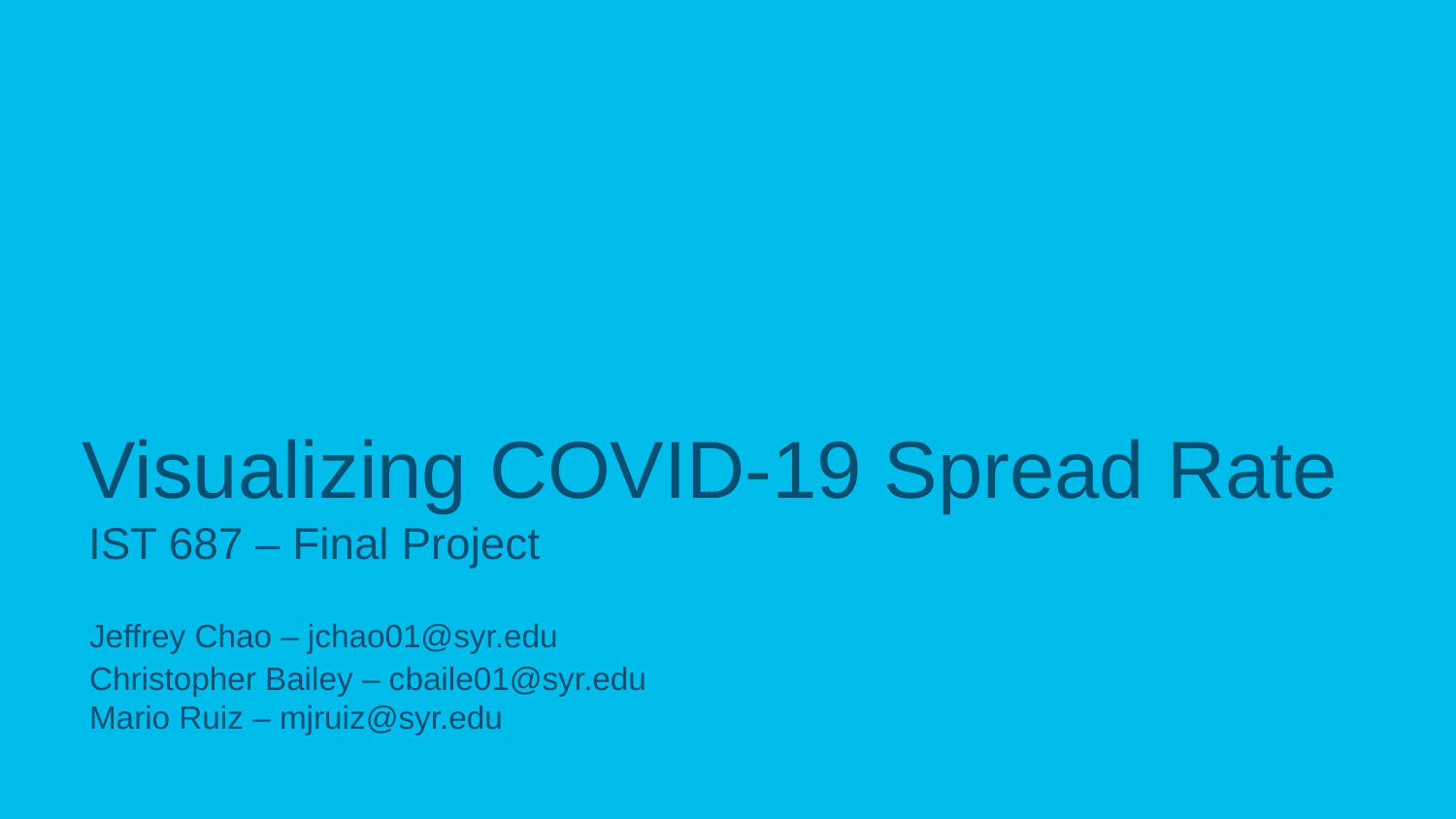

# Visualizing COVID-19 Spread Rate
IST 687 – Final Project
Jeffrey Chao – jchao01@syr.edu
Christopher Bailey – cbaile01@syr.edu

Mario Ruiz – mjruiz@syr.edu